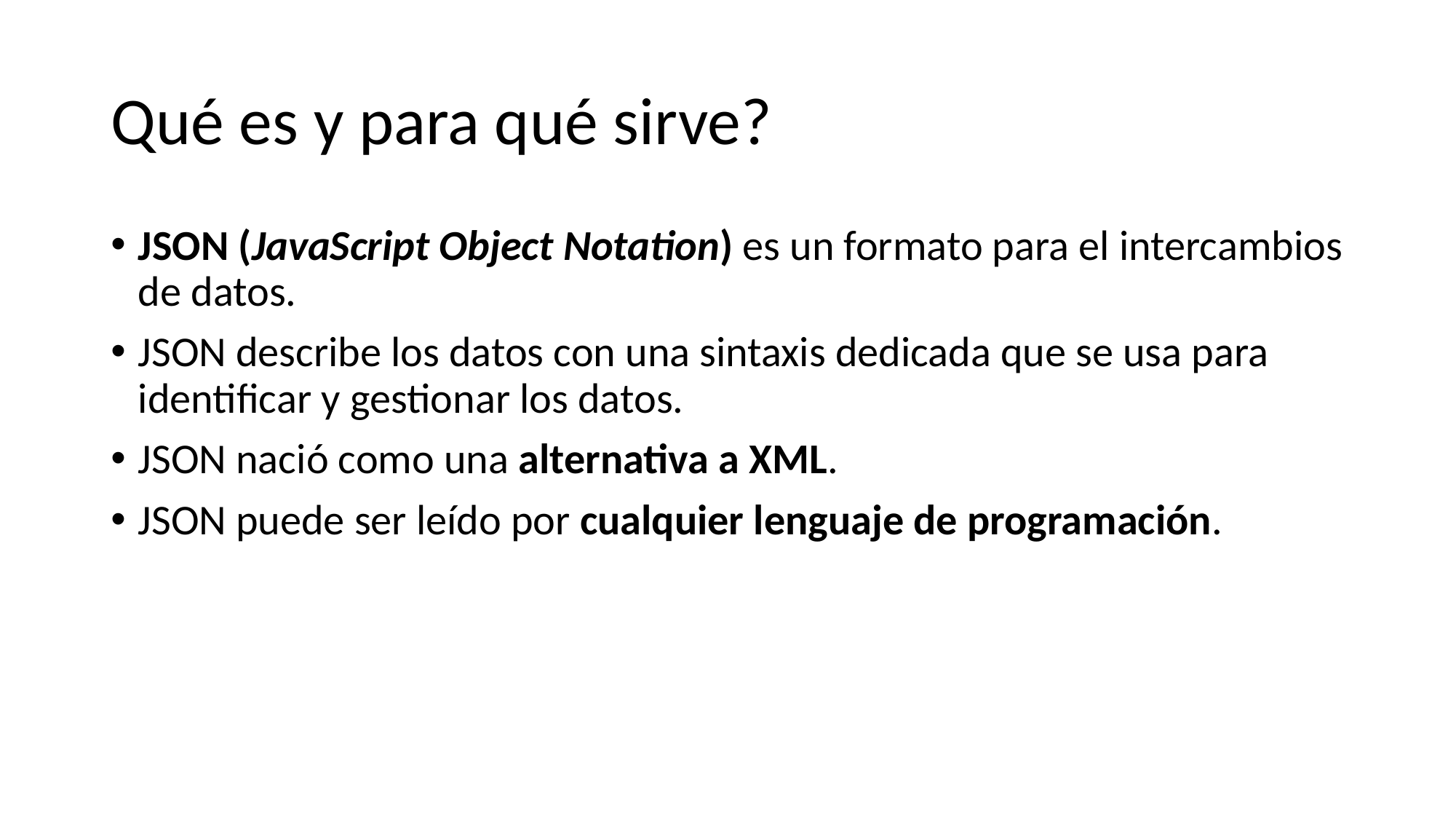

# Qué es y para qué sirve?
JSON (JavaScript Object Notation) es un formato para el intercambios de datos.
JSON describe los datos con una sintaxis dedicada que se usa para identificar y gestionar los datos.
JSON nació como una alternativa a XML.
JSON puede ser leído por cualquier lenguaje de programación.